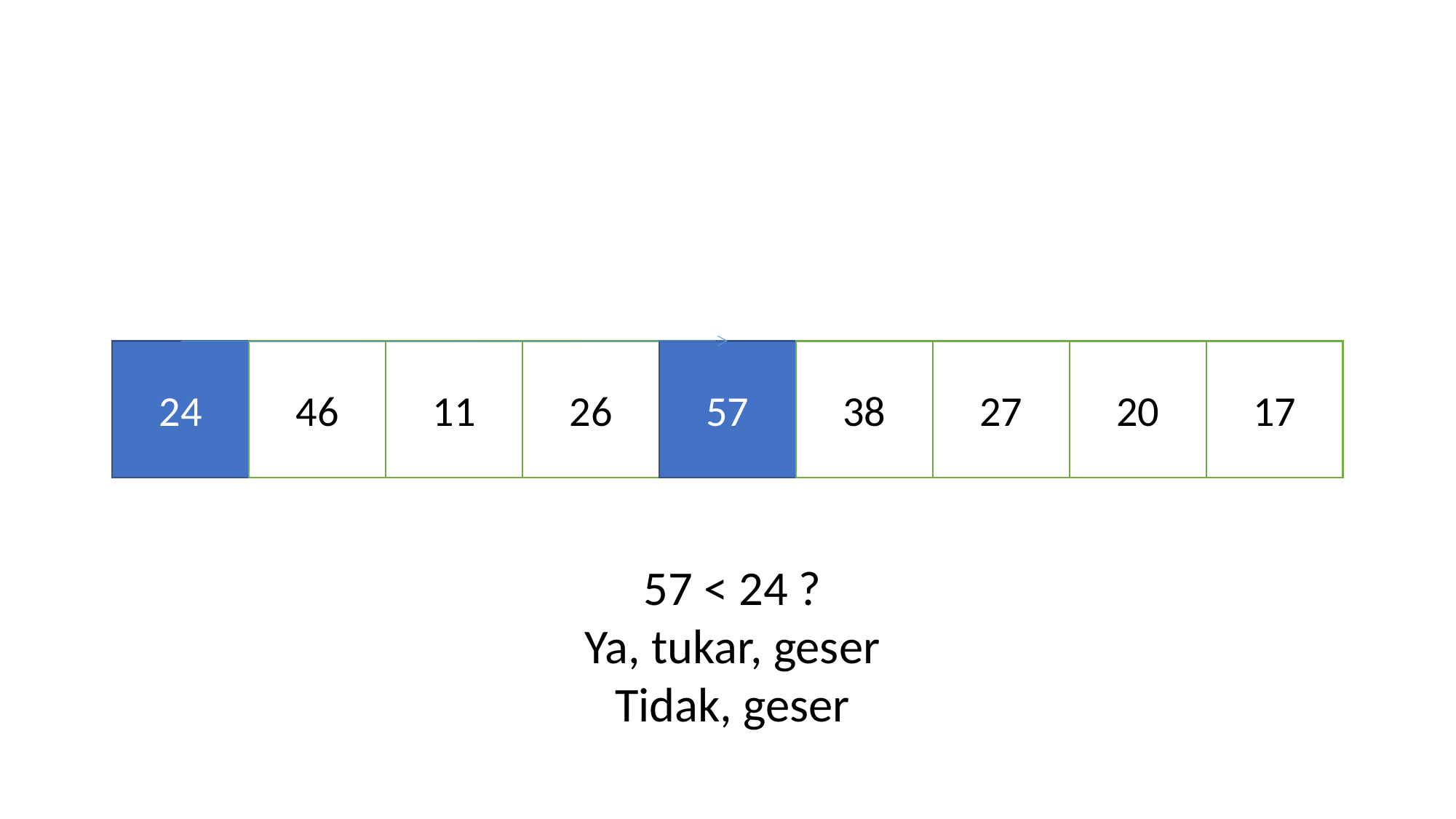

#

24
46
11
26
57
38
27
20
17
57 < 24 ?
Ya, tukar, geser
Tidak, geser